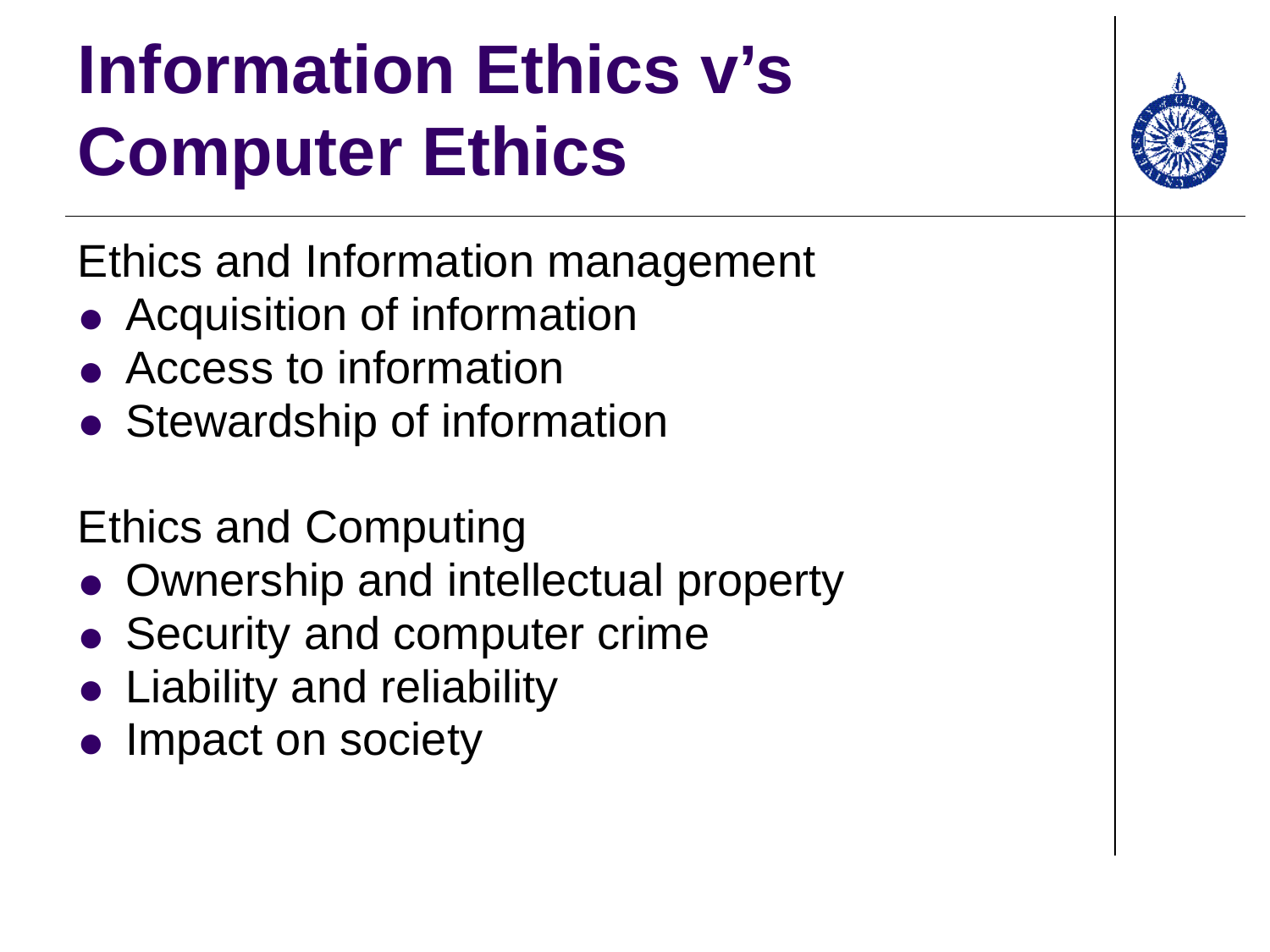

# Information Ethics v’s Computer Ethics
Ethics and Information management
Acquisition of information
Access to information
Stewardship of information

Ethics and Computing
Ownership and intellectual property
Security and computer crime
Liability and reliability
Impact on society